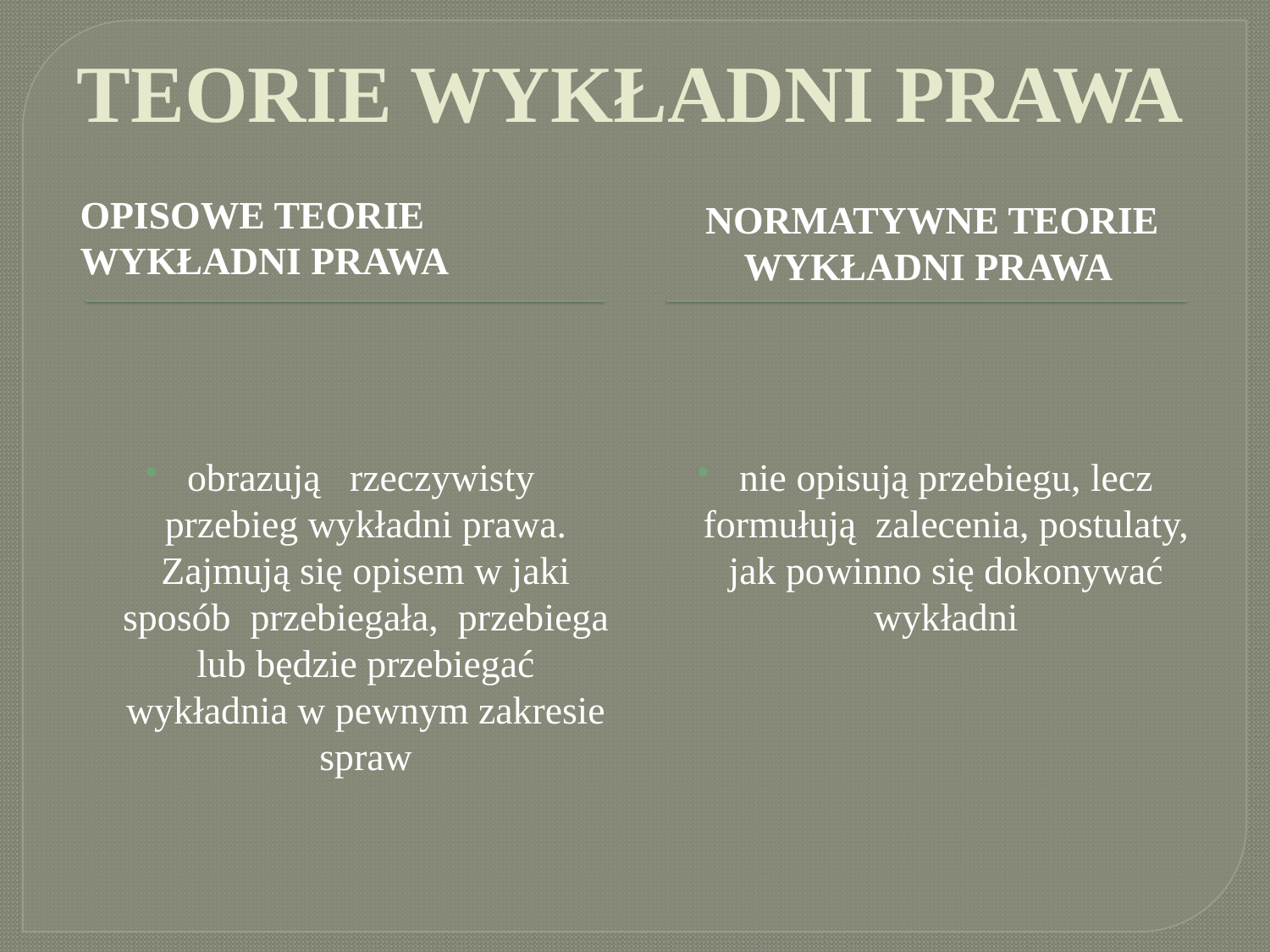

# TEORIE WYKŁADNI PRAWA
normatywne teorie wykładni prawa
opisowe teorie wykładni prawa
obrazują   rzeczywisty  przebieg wykładni prawa. Zajmują się opisem w jaki sposób  przebiegała,  przebiega lub będzie przebiegać wykładnia w pewnym zakresie spraw
nie opisują przebiegu, lecz formułują  zalecenia, postulaty, jak powinno się dokonywać wykładni